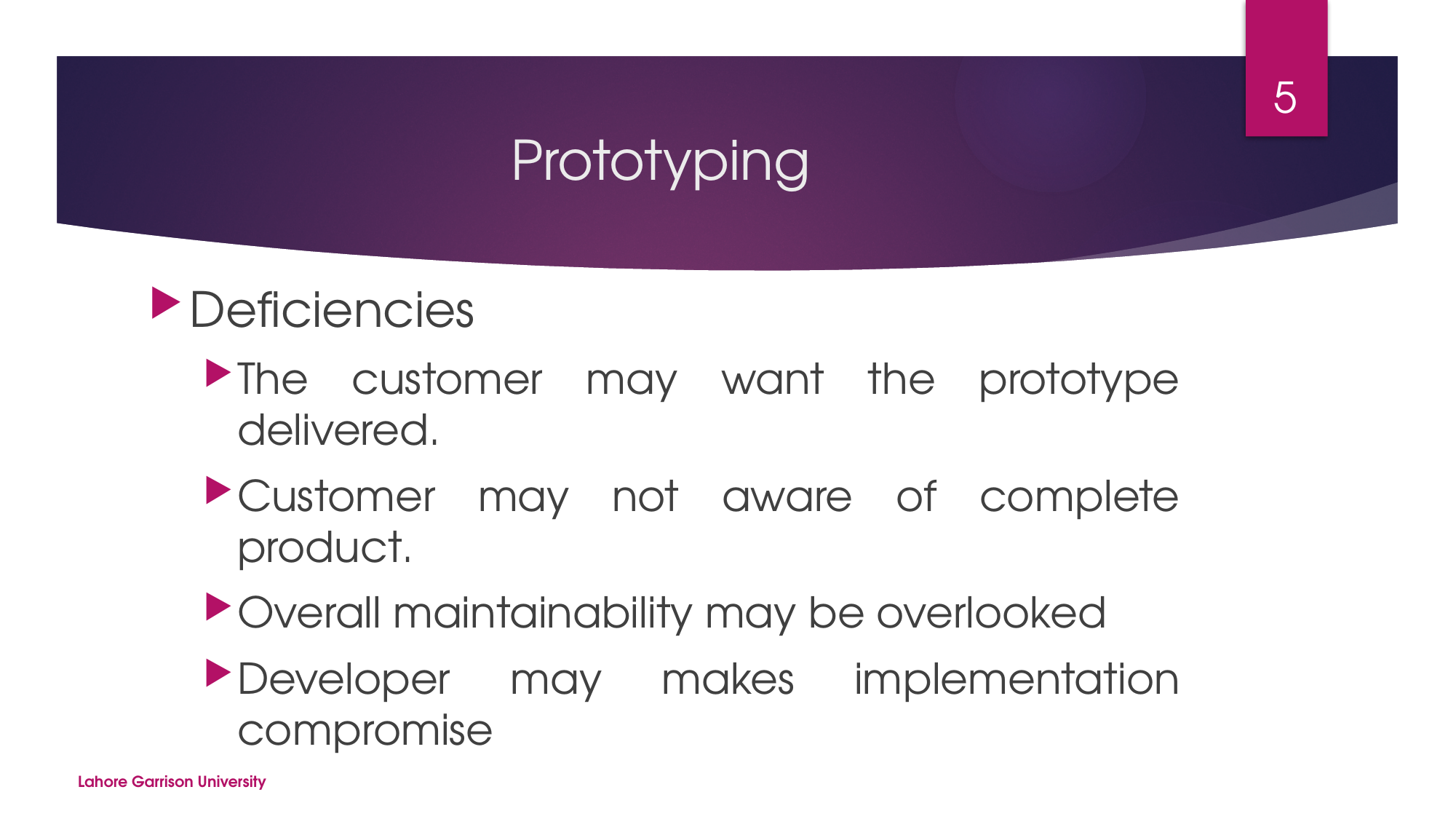

5
# Prototyping
Deficiencies
The customer may want the prototype delivered.
Customer may not aware of complete product.
Overall maintainability may be overlooked
Developer may makes implementation compromise

Lahore Garrison University